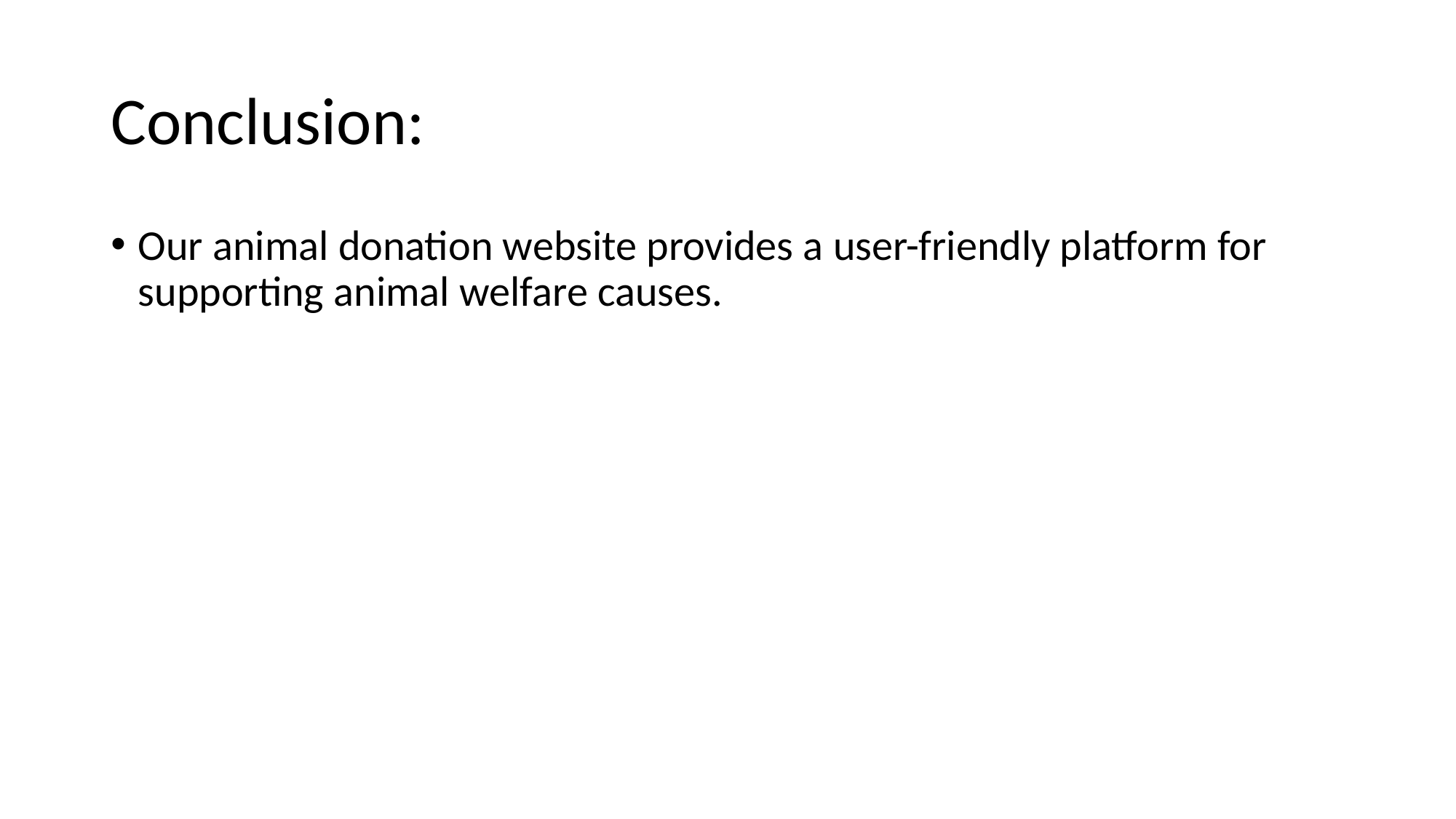

# Conclusion:
Our animal donation website provides a user-friendly platform for supporting animal welfare causes.